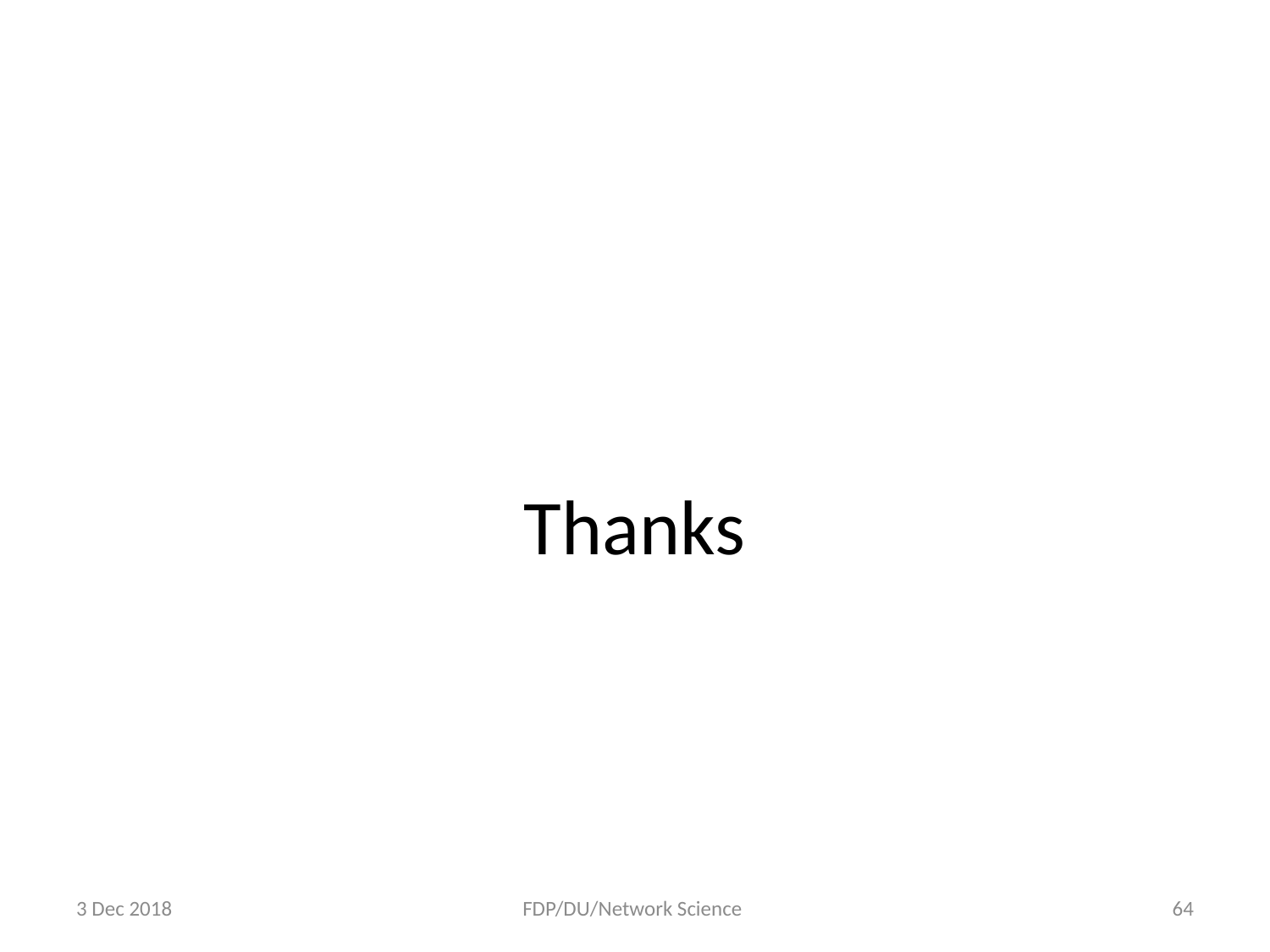

# Thanks
3 Dec 2018
FDP/DU/Network Science
64